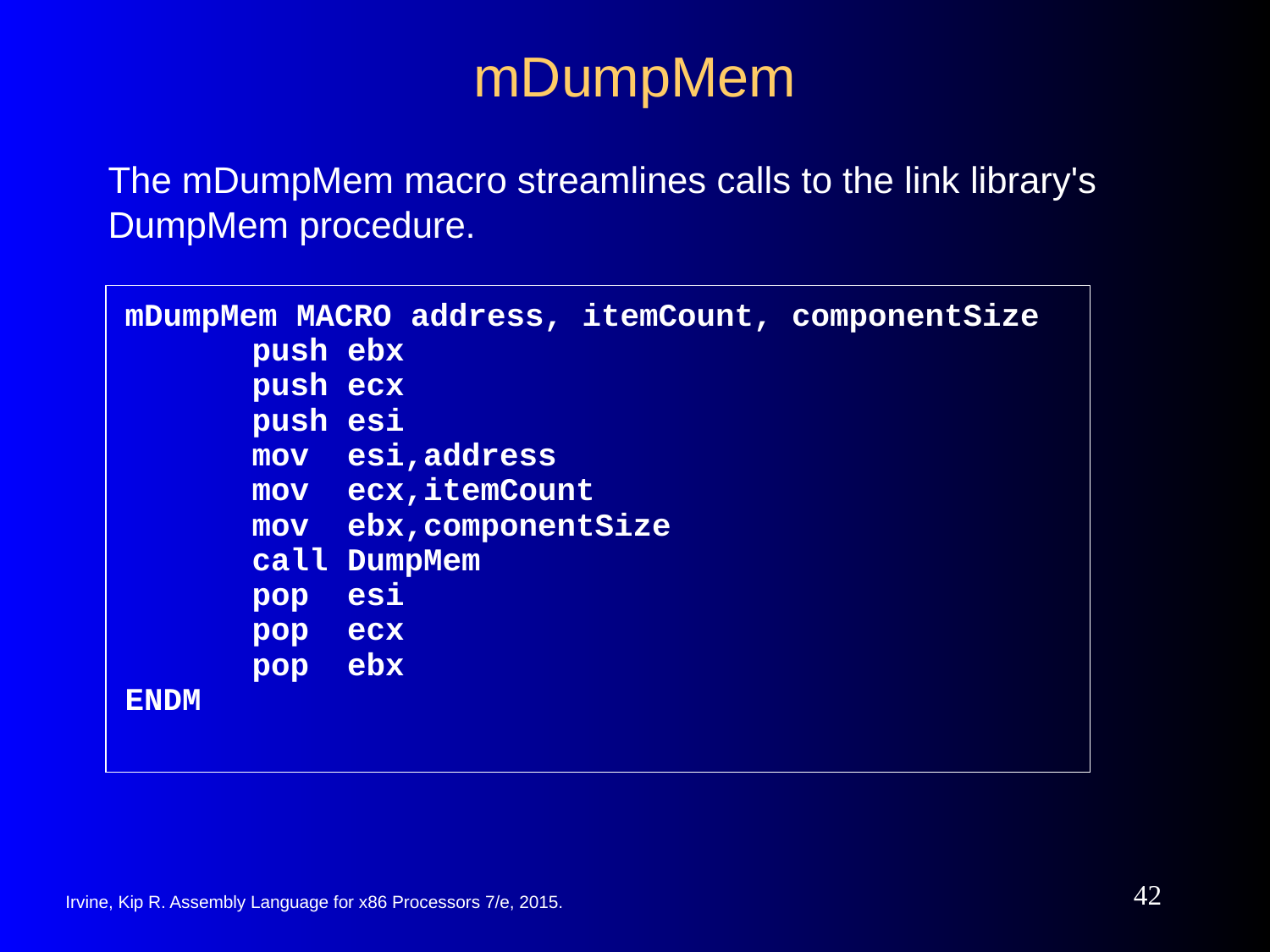

# mDumpMem
The mDumpMem macro streamlines calls to the link library's  DumpMem procedure.
mDumpMem MACRO address, itemCount, componentSize
	push ebx
	push ecx
	push esi
	mov  esi,address
	mov  ecx,itemCount
	mov  ebx,componentSize
	call DumpMem
	pop  esi
	pop  ecx
	pop  ebx
ENDM
42
Irvine, Kip R. Assembly Language for x86 Processors 7/e, 2015.